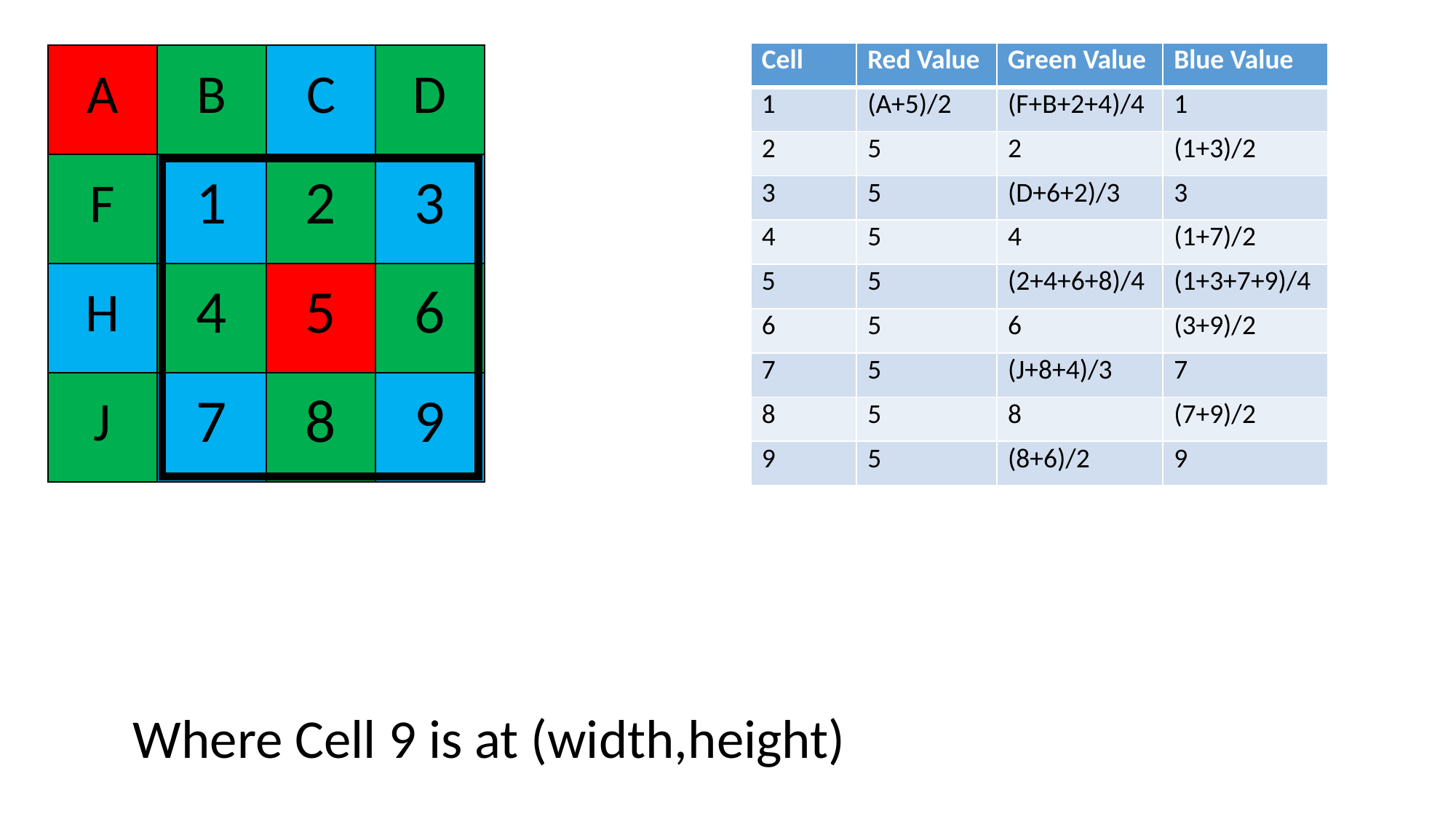

| Cell | Red Value | Green Value | Blue Value |
| --- | --- | --- | --- |
| 1 | (A+5)/2 | (F+B+2+4)/4 | 1 |
| 2 | 5 | 2 | (1+3)/2 |
| 3 | 5 | (D+6+2)/3 | 3 |
| 4 | 5 | 4 | (1+7)/2 |
| 5 | 5 | (2+4+6+8)/4 | (1+3+7+9)/4 |
| 6 | 5 | 6 | (3+9)/2 |
| 7 | 5 | (J+8+4)/3 | 7 |
| 8 | 5 | 8 | (7+9)/2 |
| 9 | 5 | (8+6)/2 | 9 |
| A | B | C | D |
| --- | --- | --- | --- |
| F | 1 | 2 | 3 |
| H | 4 | 5 | 6 |
| J | 7 | 8 | 9 |

Where Cell 9 is at (width,height)